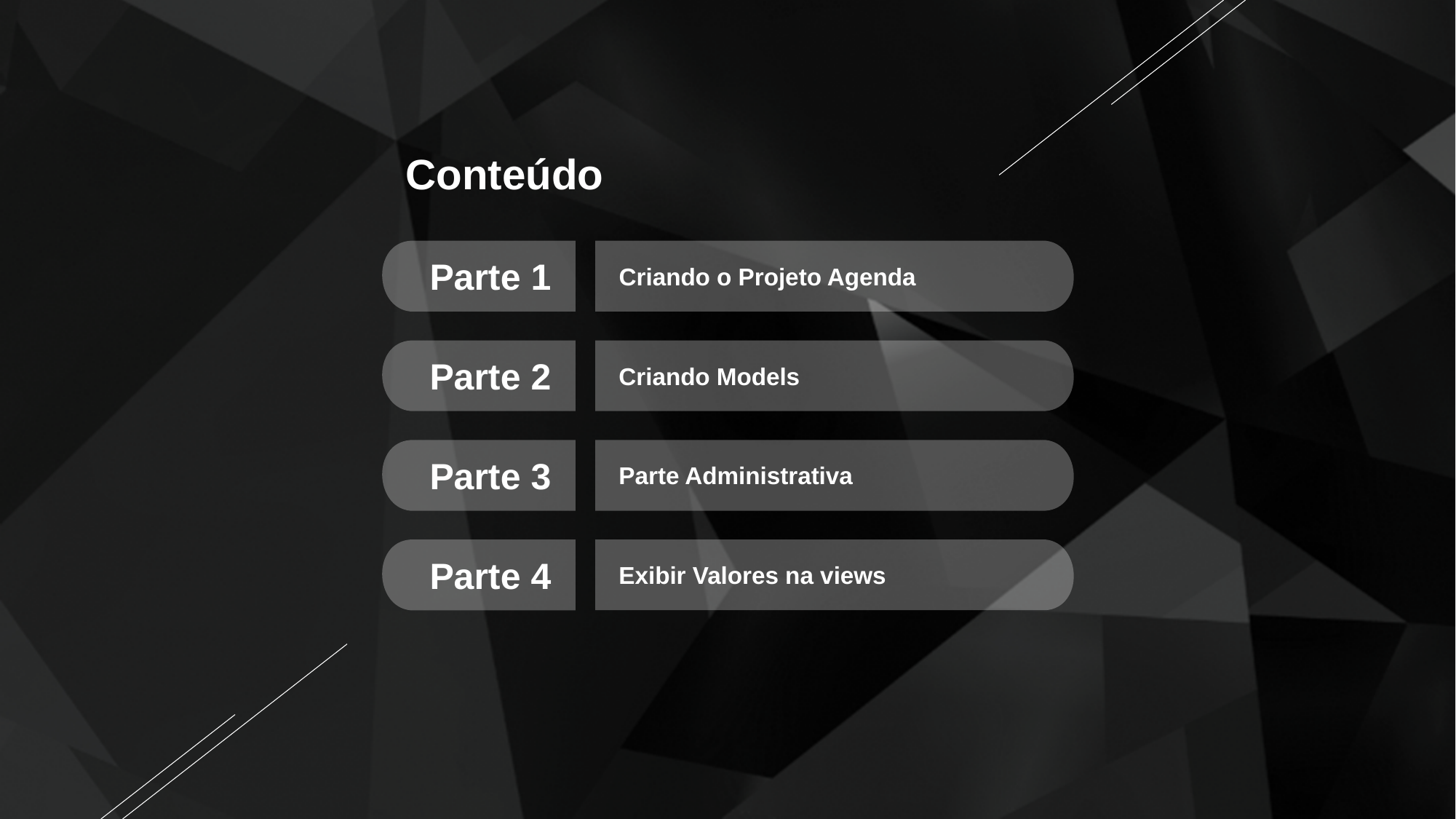

Conteúdo

Parte 1
Criando o Projeto Agenda

Parte 2
Criando Models

Parte 3
Parte Administrativa

Parte 4
Exibir Valores na views